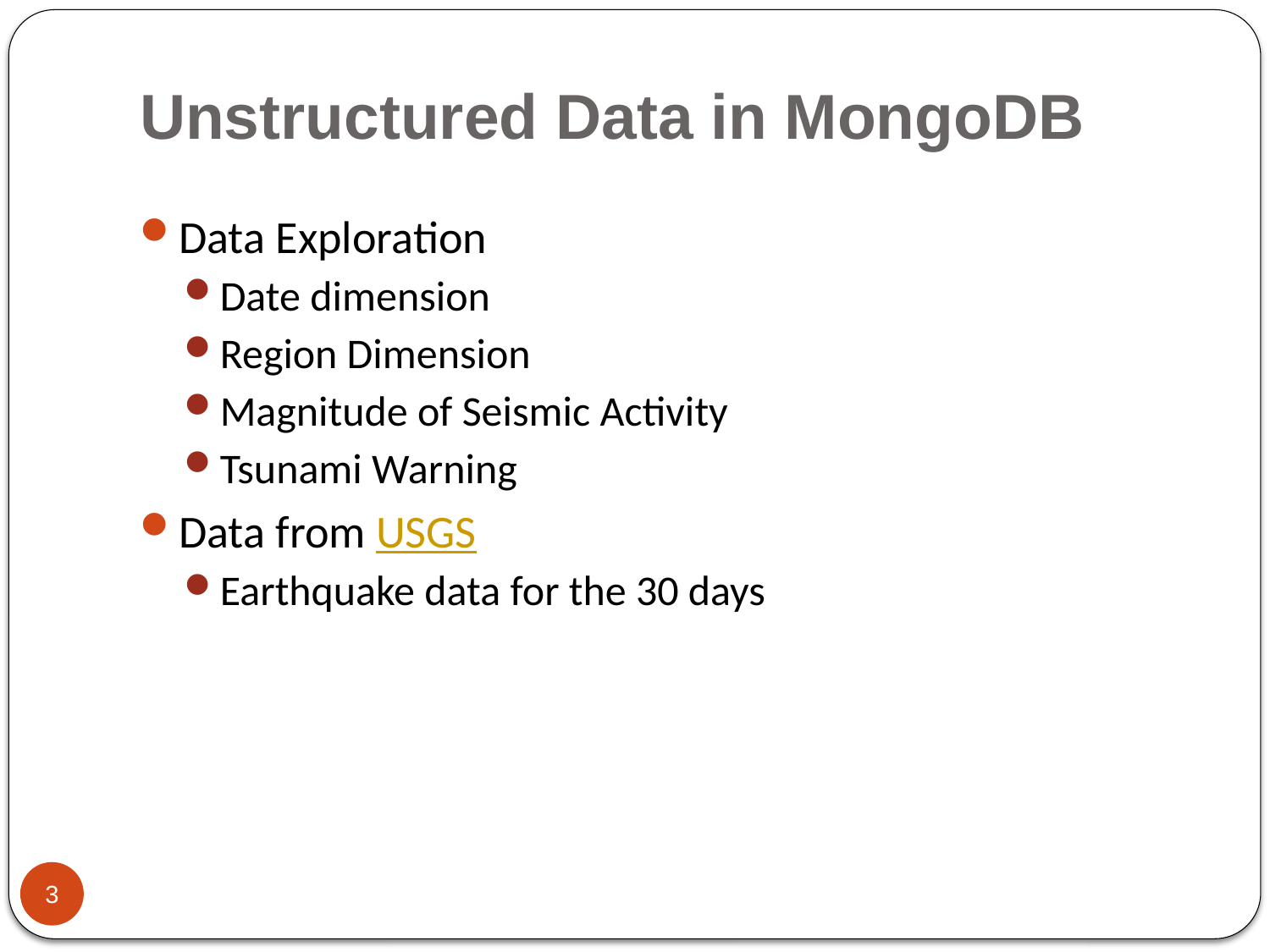

# Unstructured Data in MongoDB
Data Exploration
Date dimension
Region Dimension
Magnitude of Seismic Activity
Tsunami Warning
Data from USGS
Earthquake data for the 30 days
3